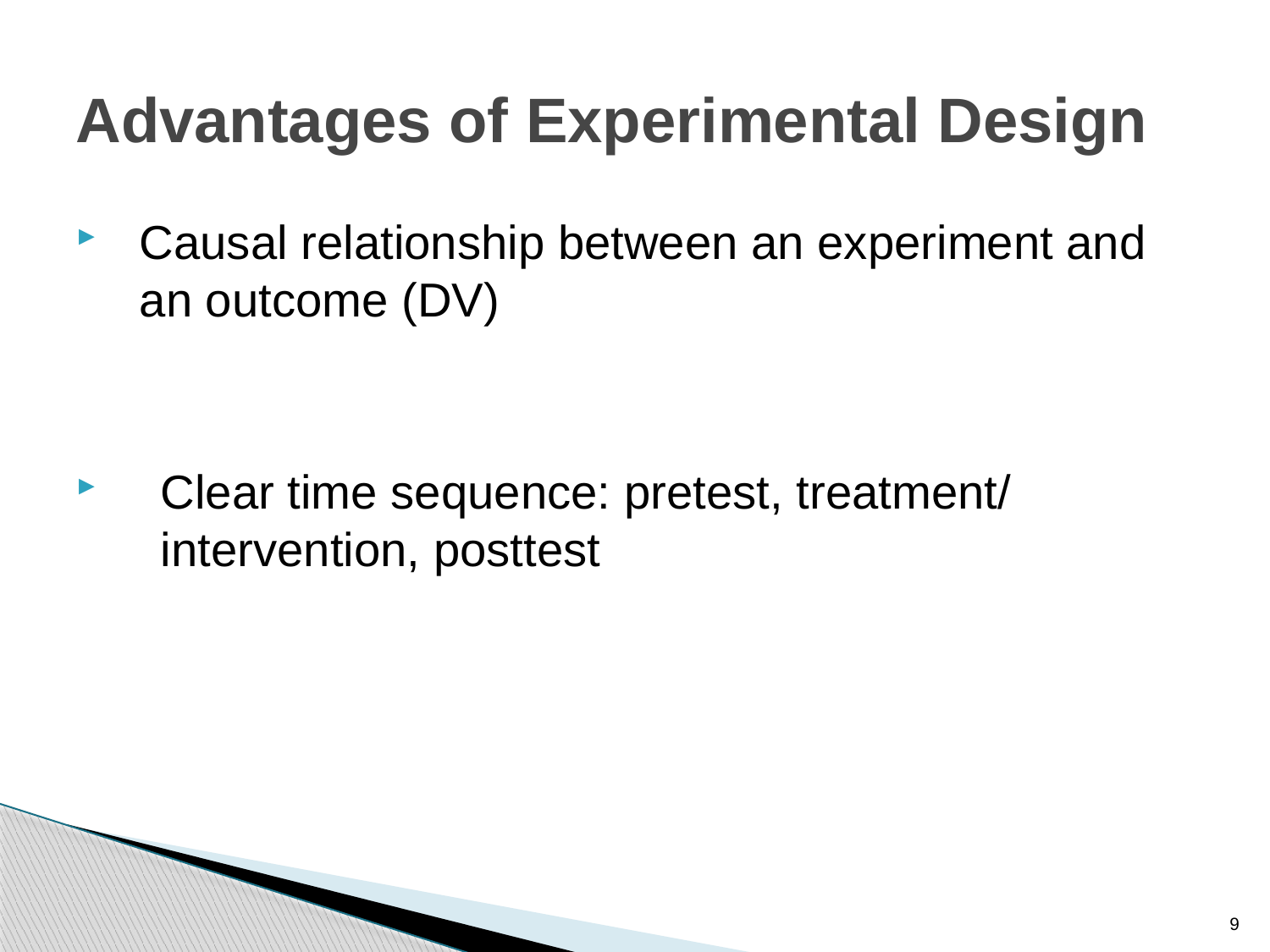

# Advantages of Experimental Design
Causal relationship between an experiment and an outcome (DV)

Clear time sequence: pretest, treatment/ intervention, posttest
9